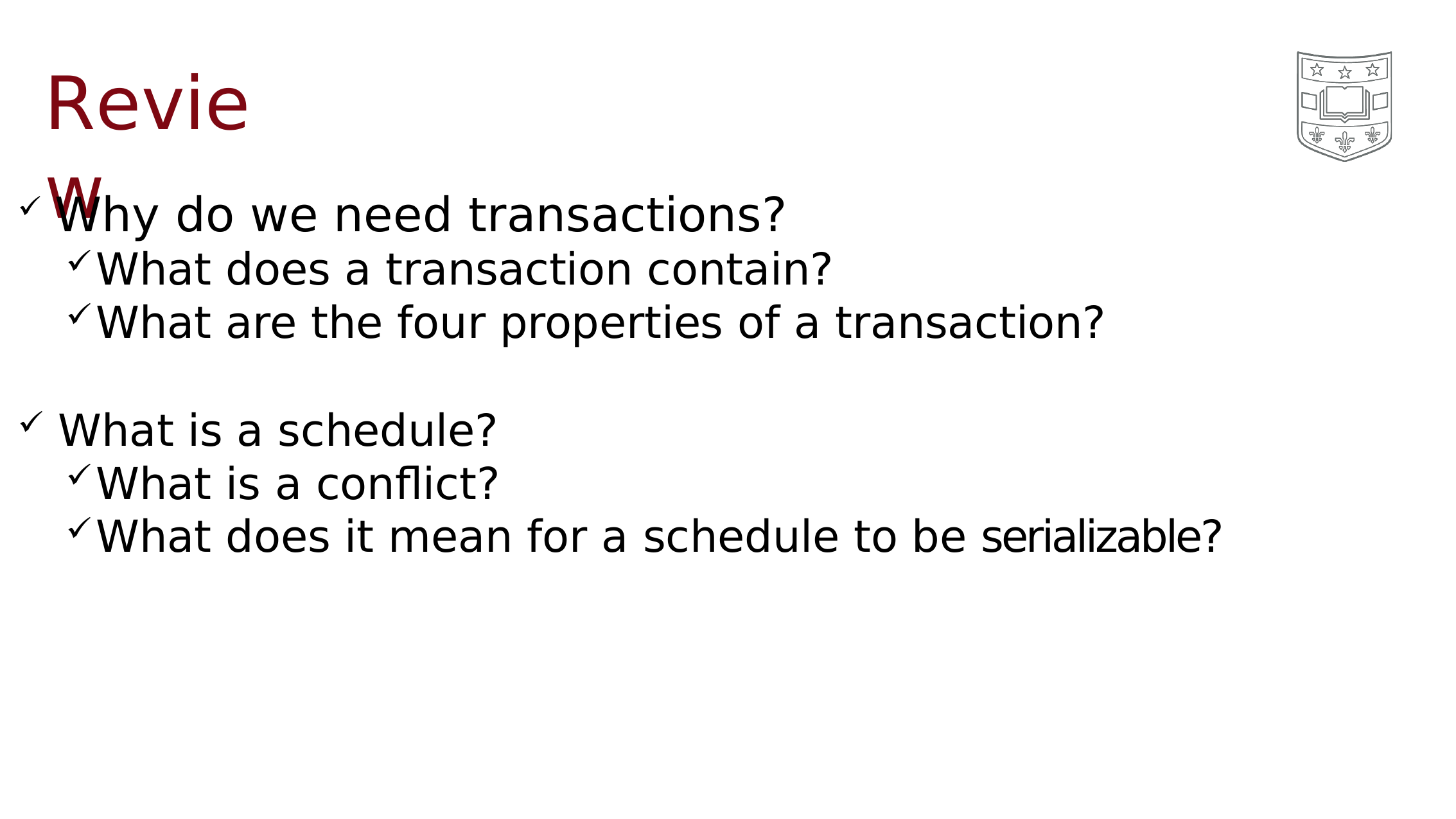

# Review
Why do we need transactions?
What does a transaction contain?
What are the four properties of a transaction?

What is a schedule?
What is a conflict?
What does it mean for a schedule to be serializable?